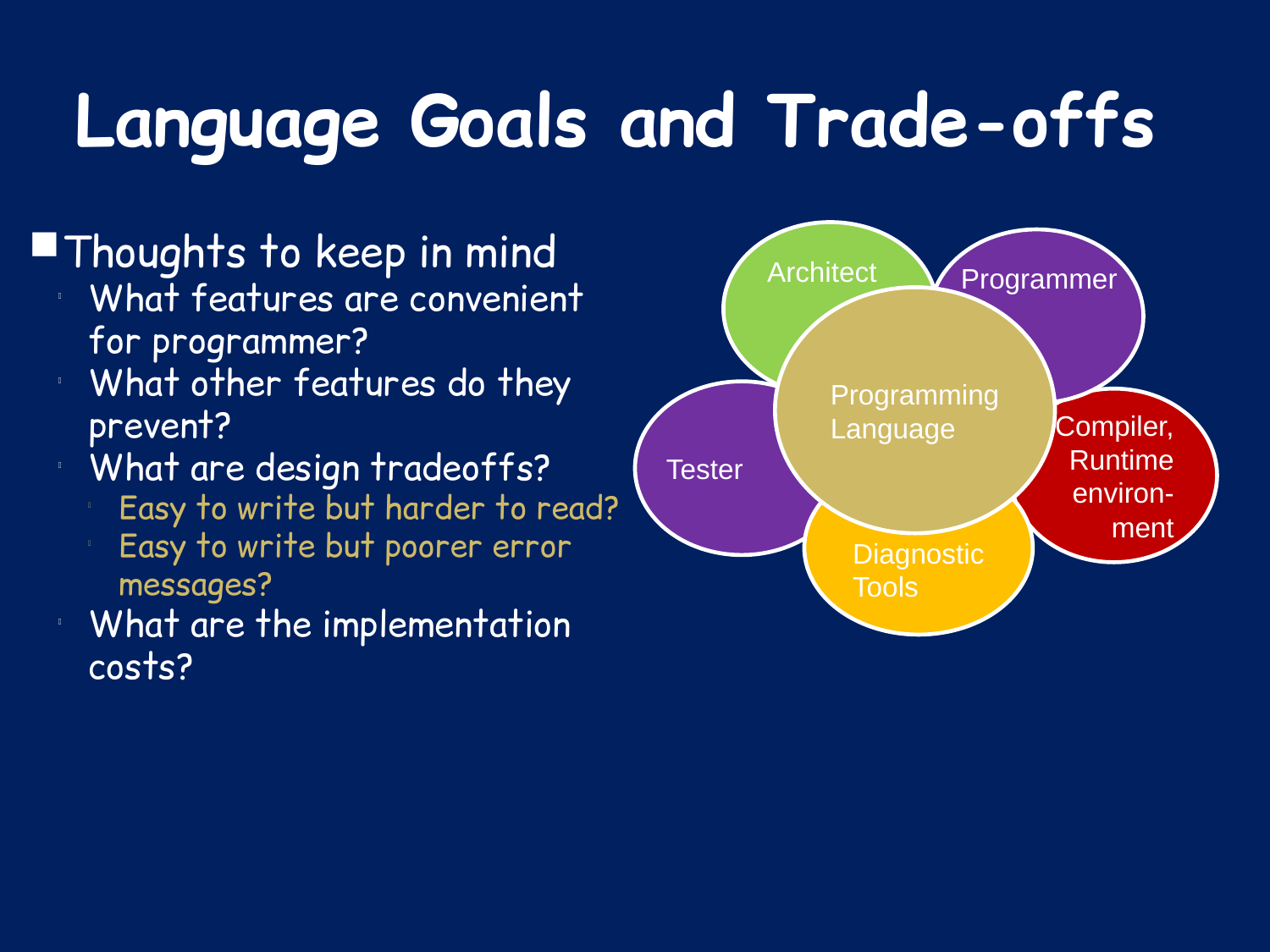

Language Goals and Trade-offs
Thoughts to keep in mind
What features are convenient for programmer?
What other features do they prevent?
What are design tradeoffs?
Easy to write but harder to read?
Easy to write but poorer error messages?
What are the implementation costs?
Architect
Programmer
Programming Language
Tester
Compiler,
Runtime environ-ment
DiagnosticTools